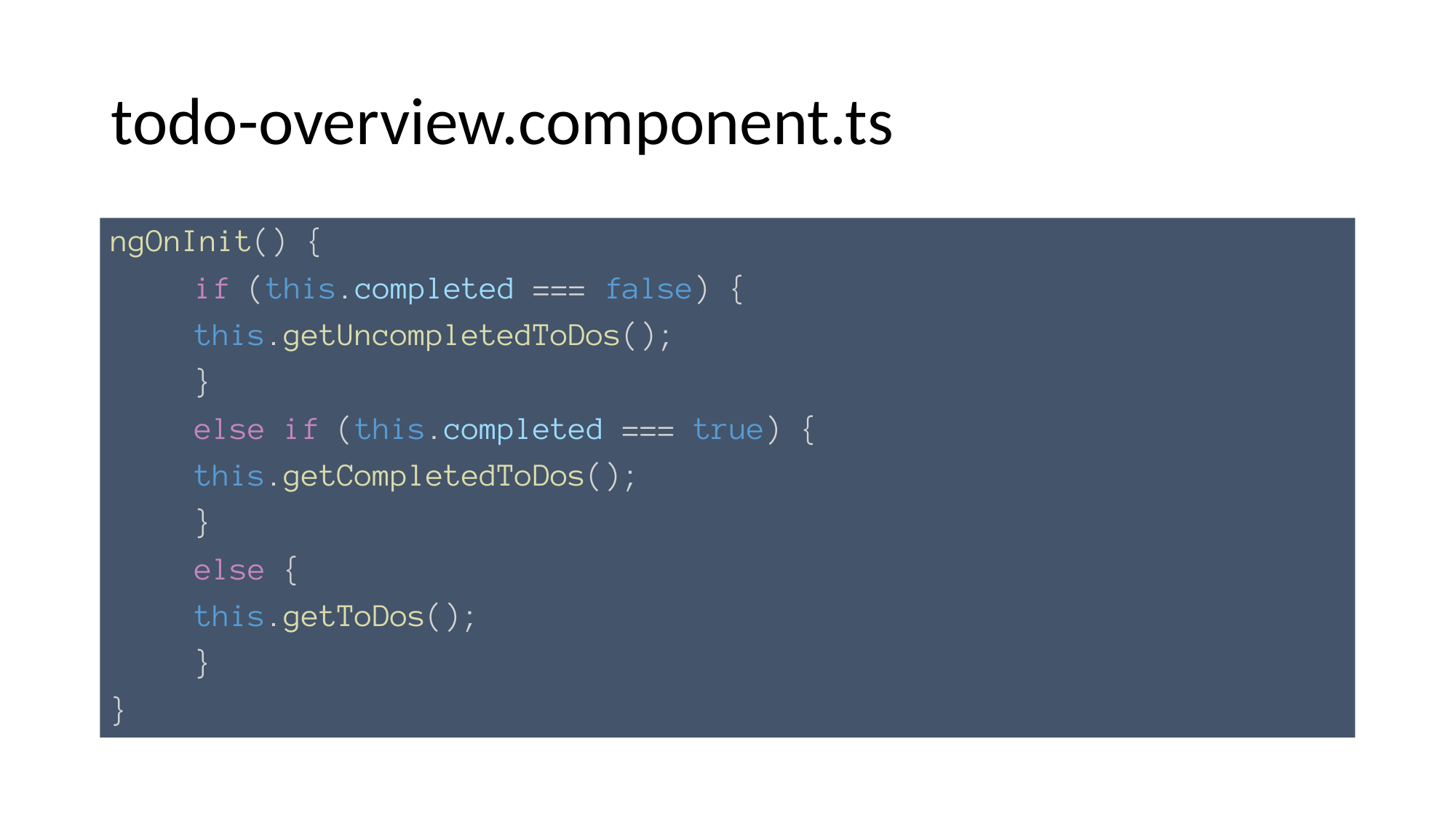

# todo-overview.component.ts
ngOnInit() {
	if (this.completed === false) {
		this.getUncompletedToDos();
	}
	else if (this.completed === true) {
		this.getCompletedToDos();
	}
	else {
		this.getToDos();
	}
}